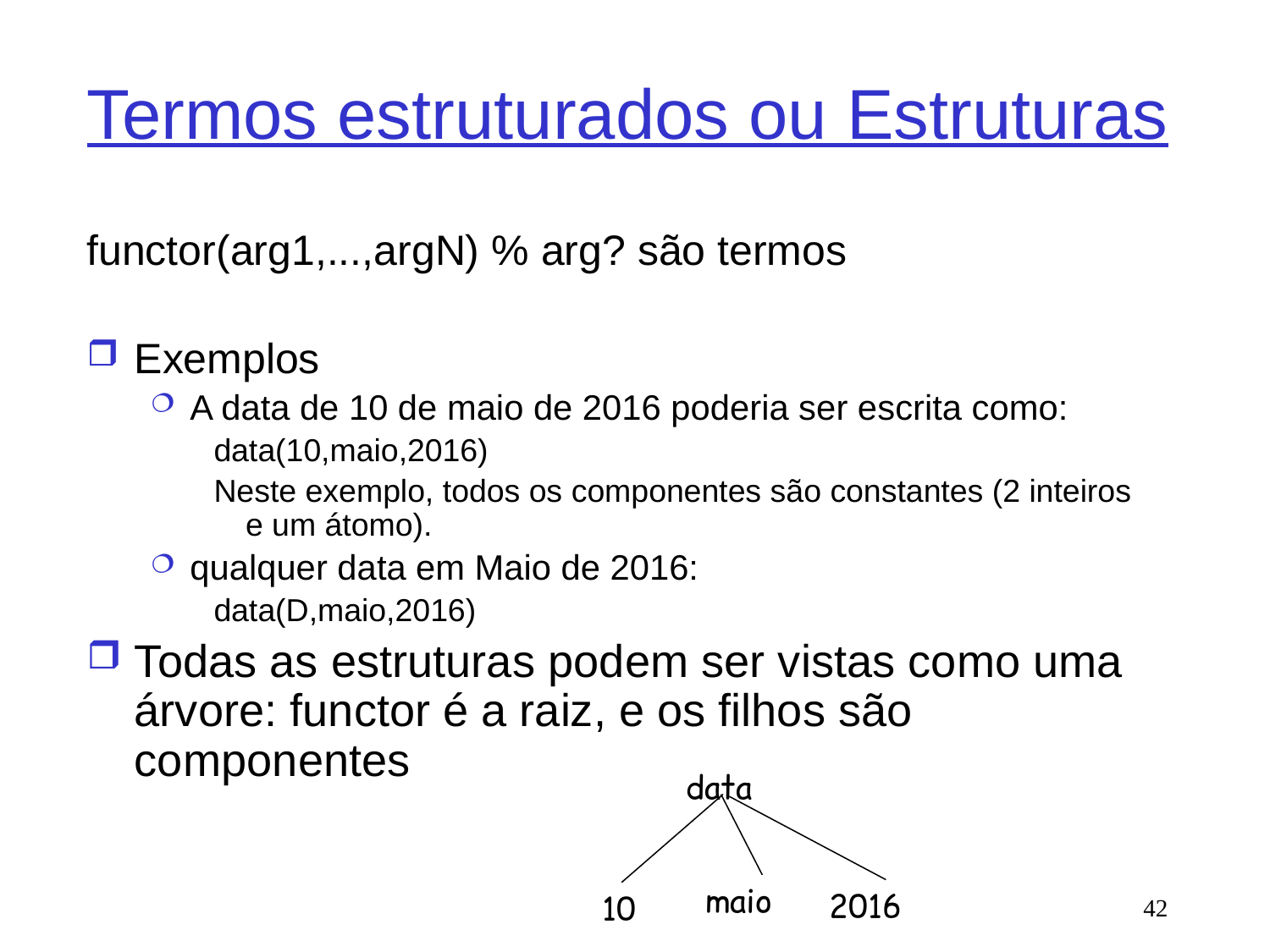

# Termos estruturados ou Estruturas
functor(arg1,...,argN) % arg? são termos

Exemplos
A data de 10 de maio de 2016 poderia ser escrita como:
data(10,maio,2016)
Neste exemplo, todos os componentes são constantes (2 inteiros e um átomo).
qualquer data em Maio de 2016:
data(D,maio,2016)
Todas as estruturas podem ser vistas como uma árvore: functor é a raiz, e os filhos são componentes
data
maio
2016
10